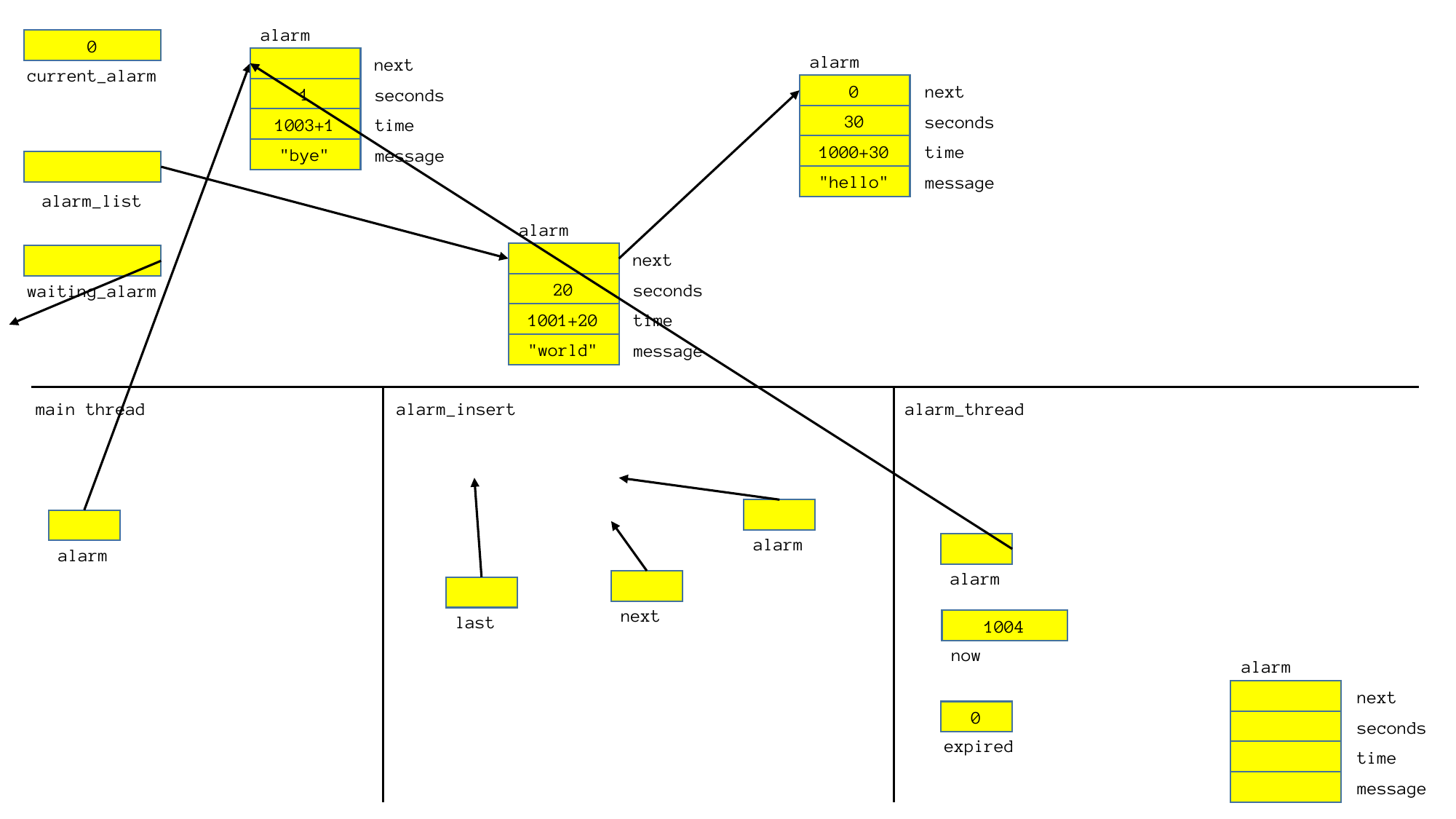

alarm
0
alarm
next

current_alarm
next
0
seconds
1
seconds
30
time
1003+1
time
1000+30
message
"bye"

message
"hello"
alarm_list
alarm
next

seconds
20
waiting_alarm
time
1001+20
message
"world"
main thread
alarm_insert
alarm_thread

alarm

alarm
alarm

next
last
1004
now
alarm
next

0
seconds

expired
time

message